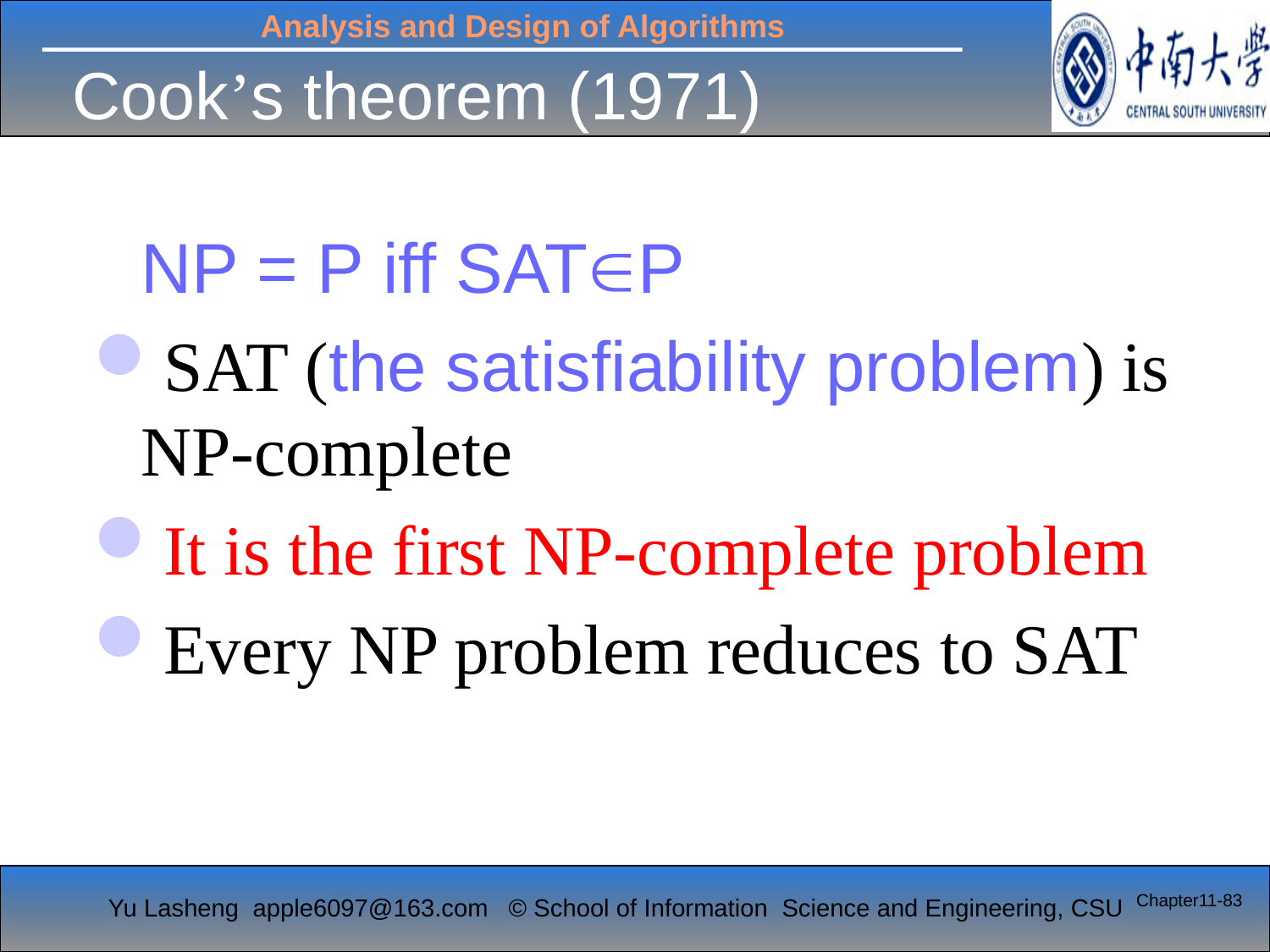

# Cook’s theorem (1971)
 	NP = P iff SAT∈P
SAT (the satisfiability problem) is NP-complete
It is the first NP-complete problem
Every NP problem reduces to SAT

Chapter11-83